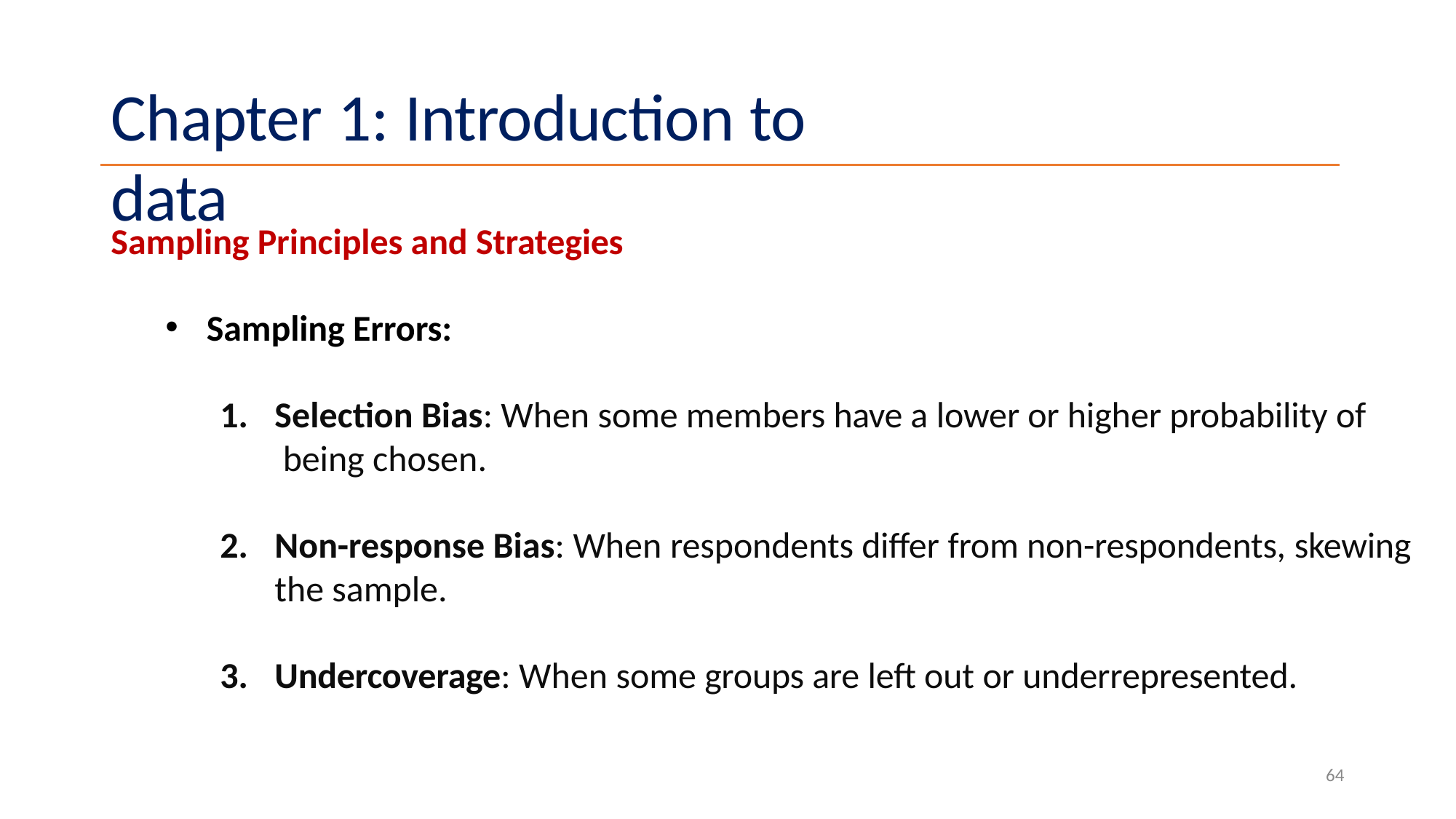

# Chapter 1: Introduction to data

Sampling Principles and Strategies

Sampling Errors:

Selection Bias: When some members have a lower or higher probability of  being chosen.

Non-response Bias: When respondents differ from non-respondents, skewing  the sample.

Undercoverage: When some groups are left out or underrepresented.
64